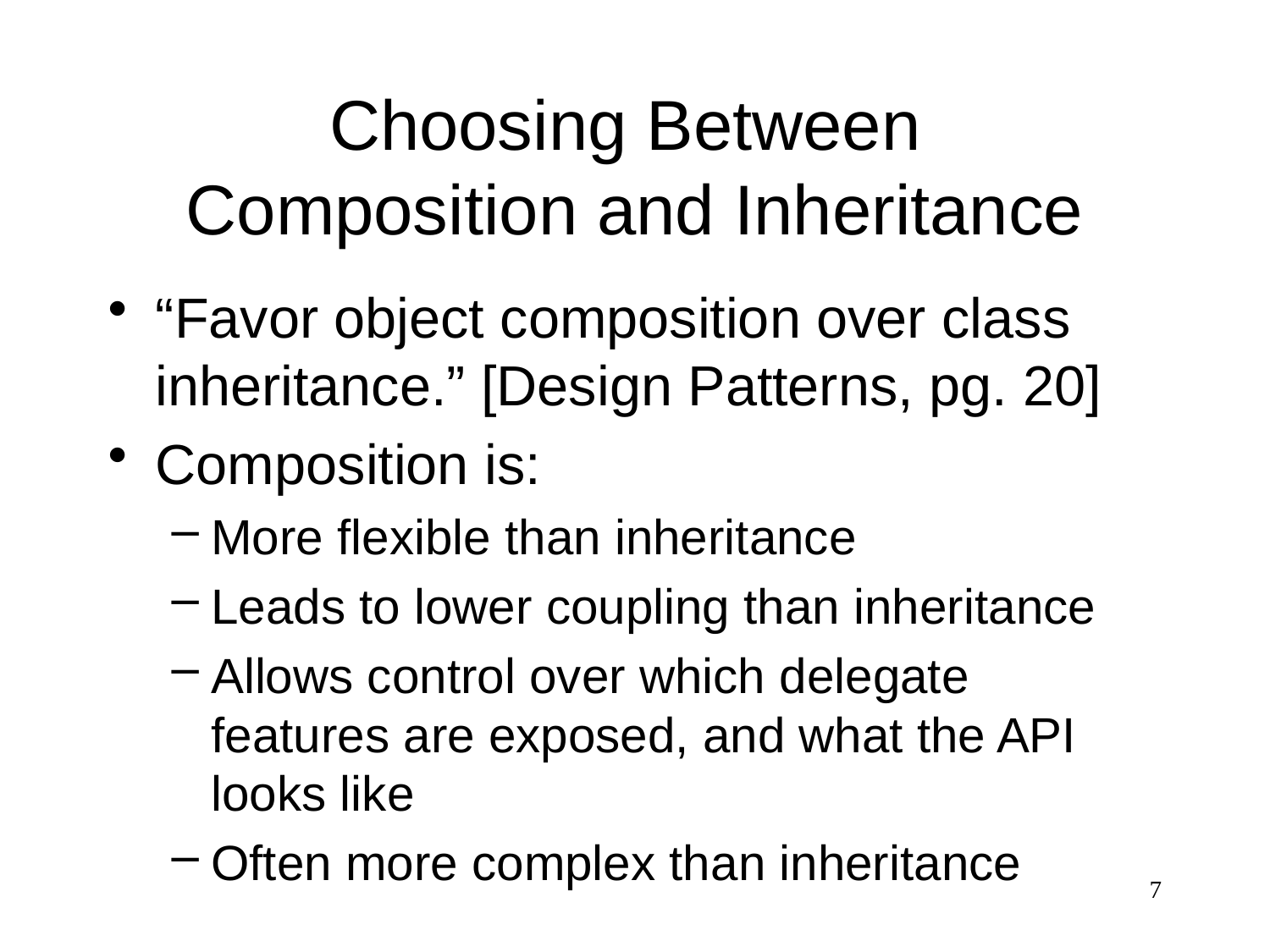

# Choosing Between Composition and Inheritance
“Favor object composition over class inheritance.” [Design Patterns, pg. 20]
Composition is:
More flexible than inheritance
Leads to lower coupling than inheritance
Allows control over which delegate features are exposed, and what the API looks like
Often more complex than inheritance

7